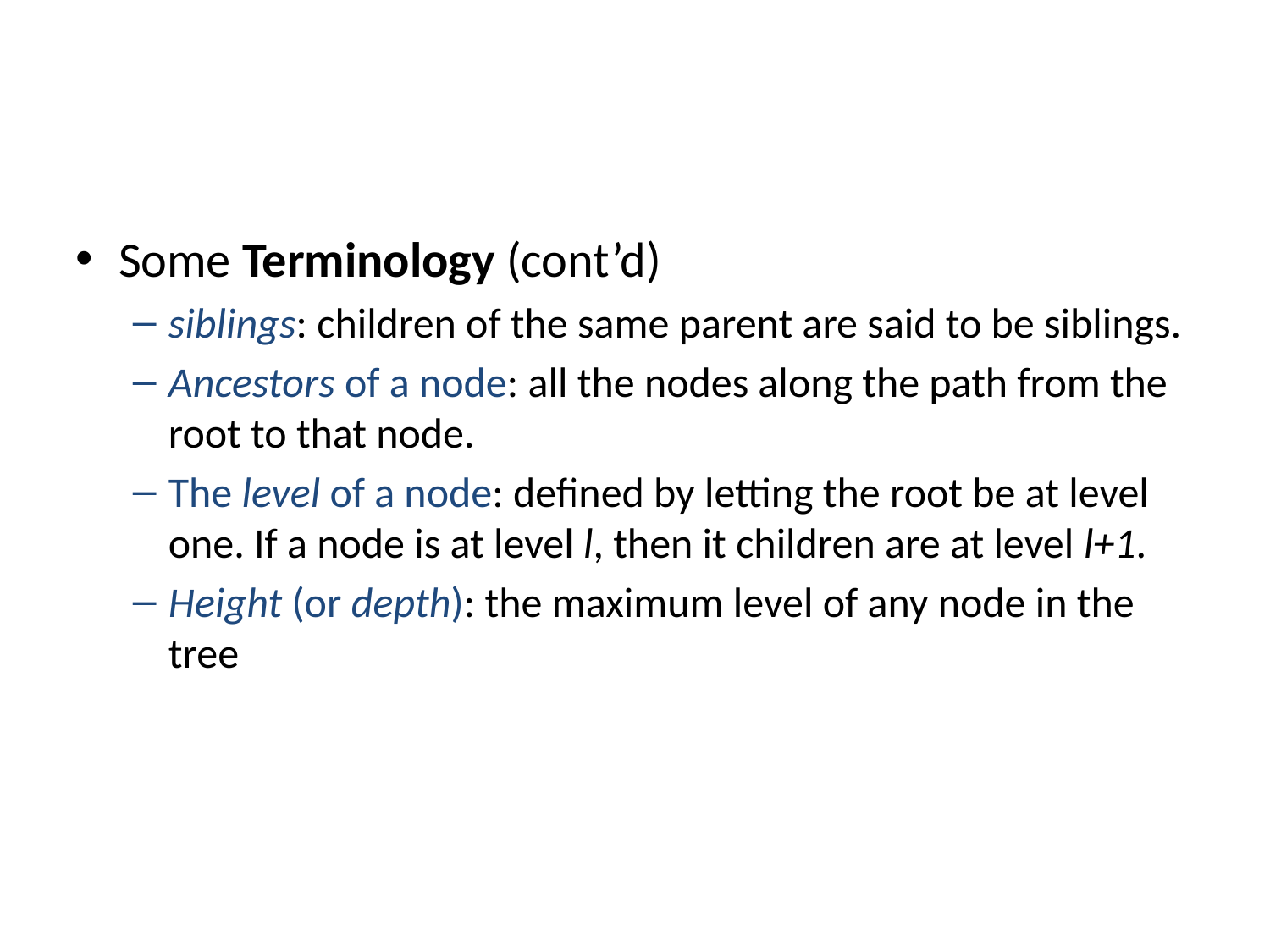

#
Some Terminology (cont’d)
siblings: children of the same parent are said to be siblings.
Ancestors of a node: all the nodes along the path from the root to that node.
The level of a node: defined by letting the root be at level one. If a node is at level l, then it children are at level l+1.
Height (or depth): the maximum level of any node in the tree